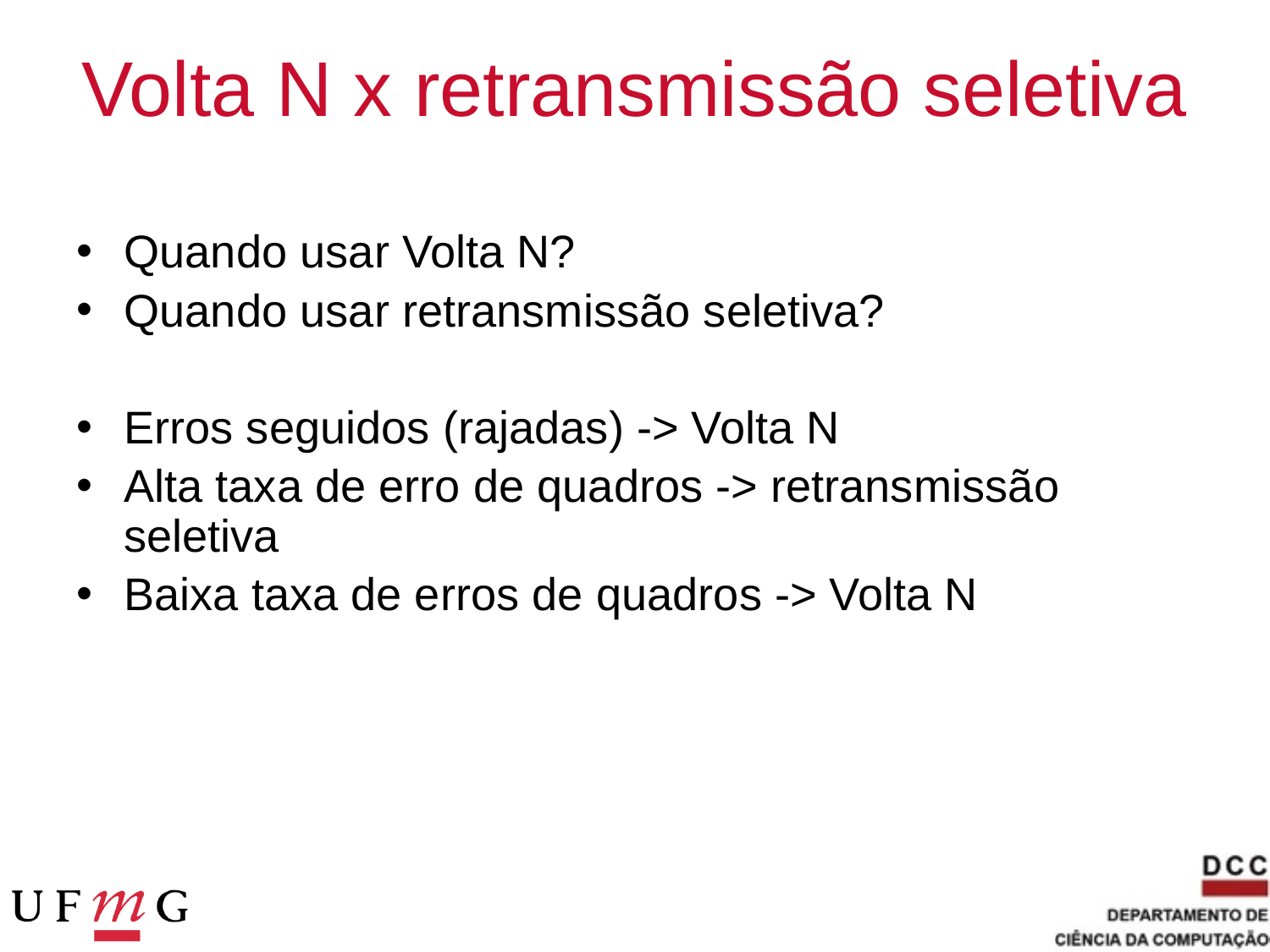

# Volta N x retransmissão seletiva
Quando usar Volta N?
Quando usar retransmissão seletiva?

Erros seguidos (rajadas) -> Volta N
Alta taxa de erro de quadros -> retransmissão seletiva
Baixa taxa de erros de quadros -> Volta N